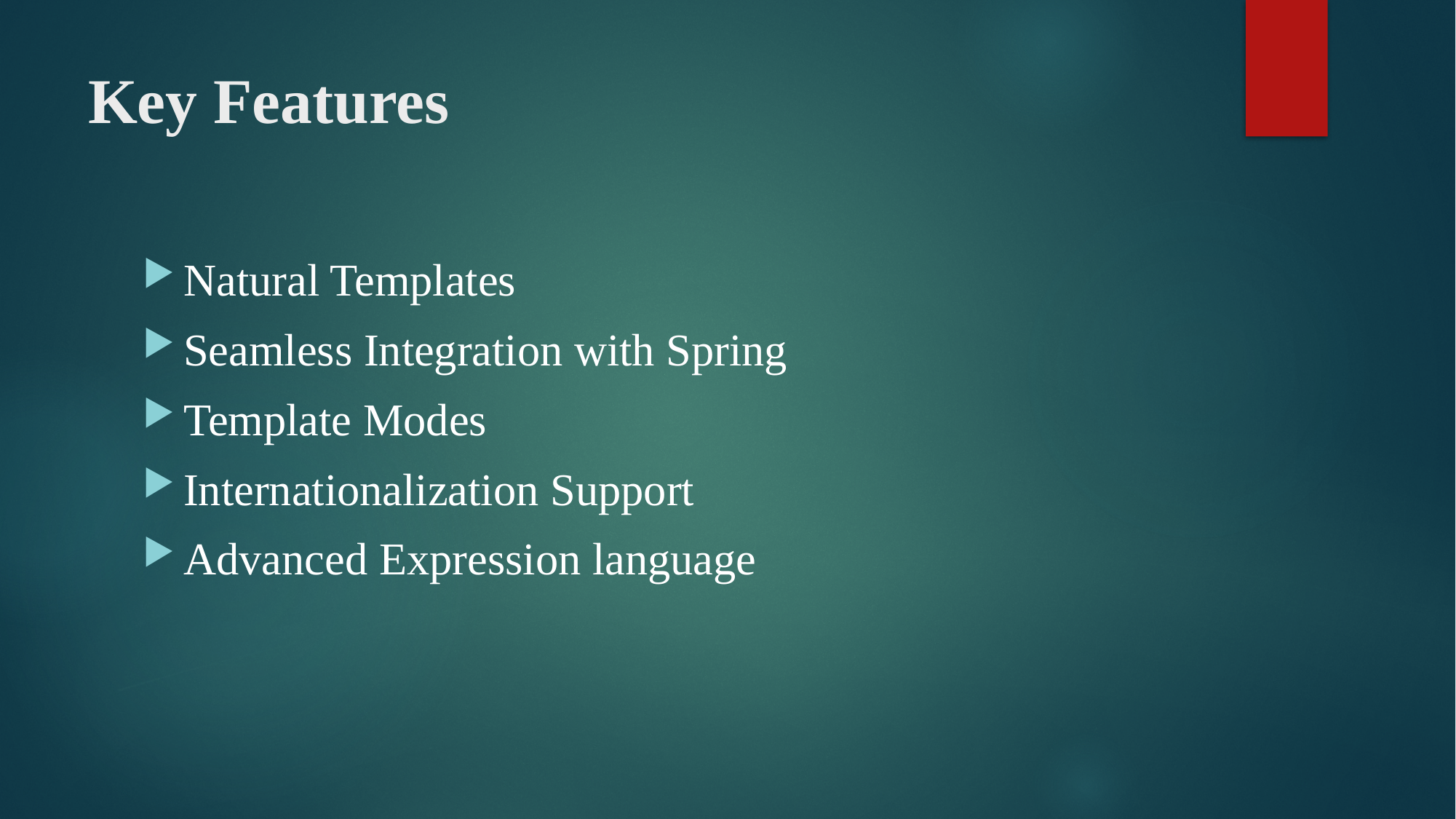

# Key Features
Natural Templates
Seamless Integration with Spring
Template Modes
Internationalization Support
Advanced Expression language